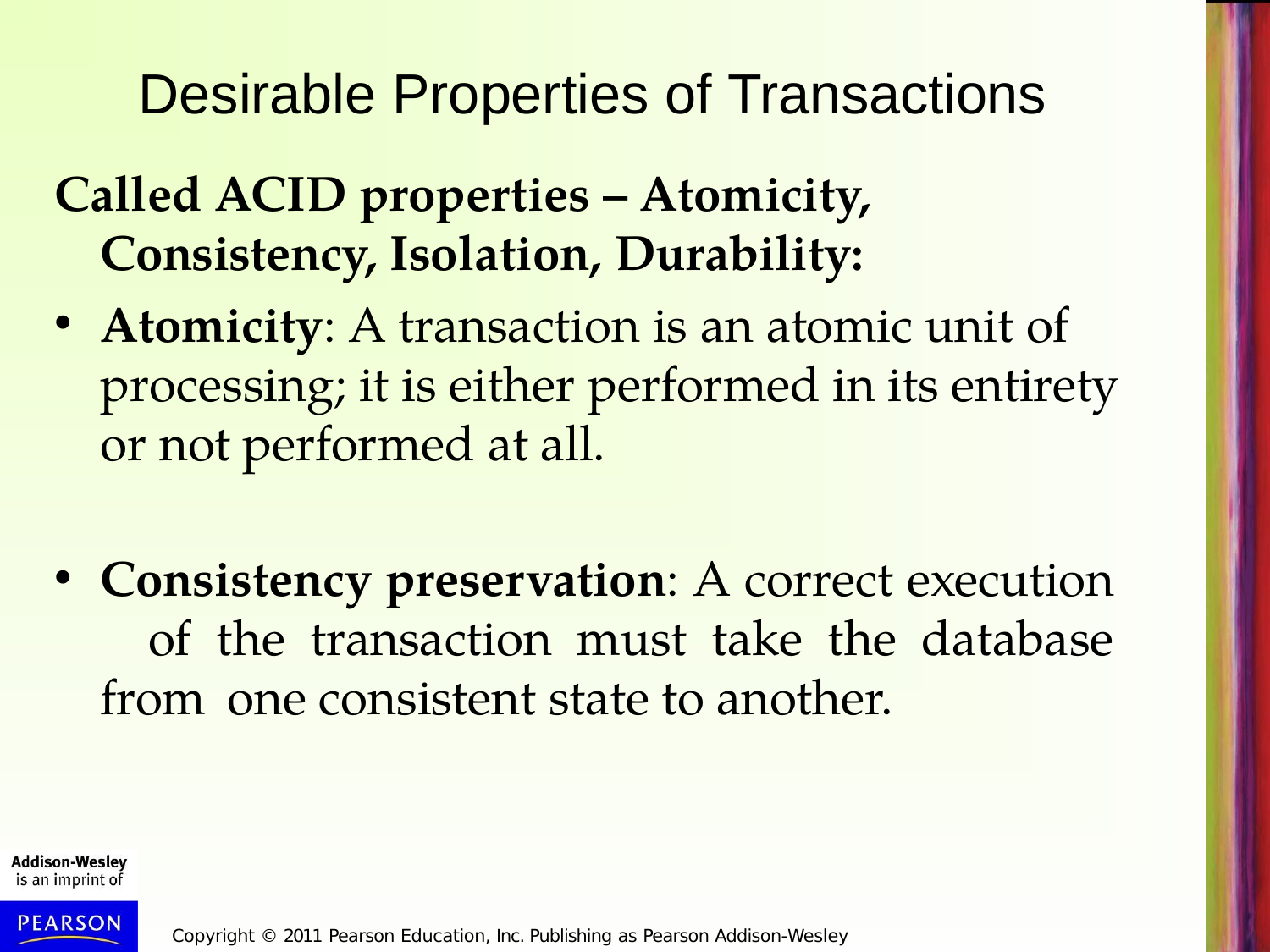

# Desirable Properties of Transactions
Called ACID properties – Atomicity, Consistency, Isolation, Durability:
Atomicity: A transaction is an atomic unit of processing; it is either performed in its entirety or not performed at all.

Consistency preservation: A correct execution 	of the transaction must take the database from 	one consistent state to another.
Copyright © 2011 Pearson Education, Inc. Publishing as Pearson Addison-Wesley